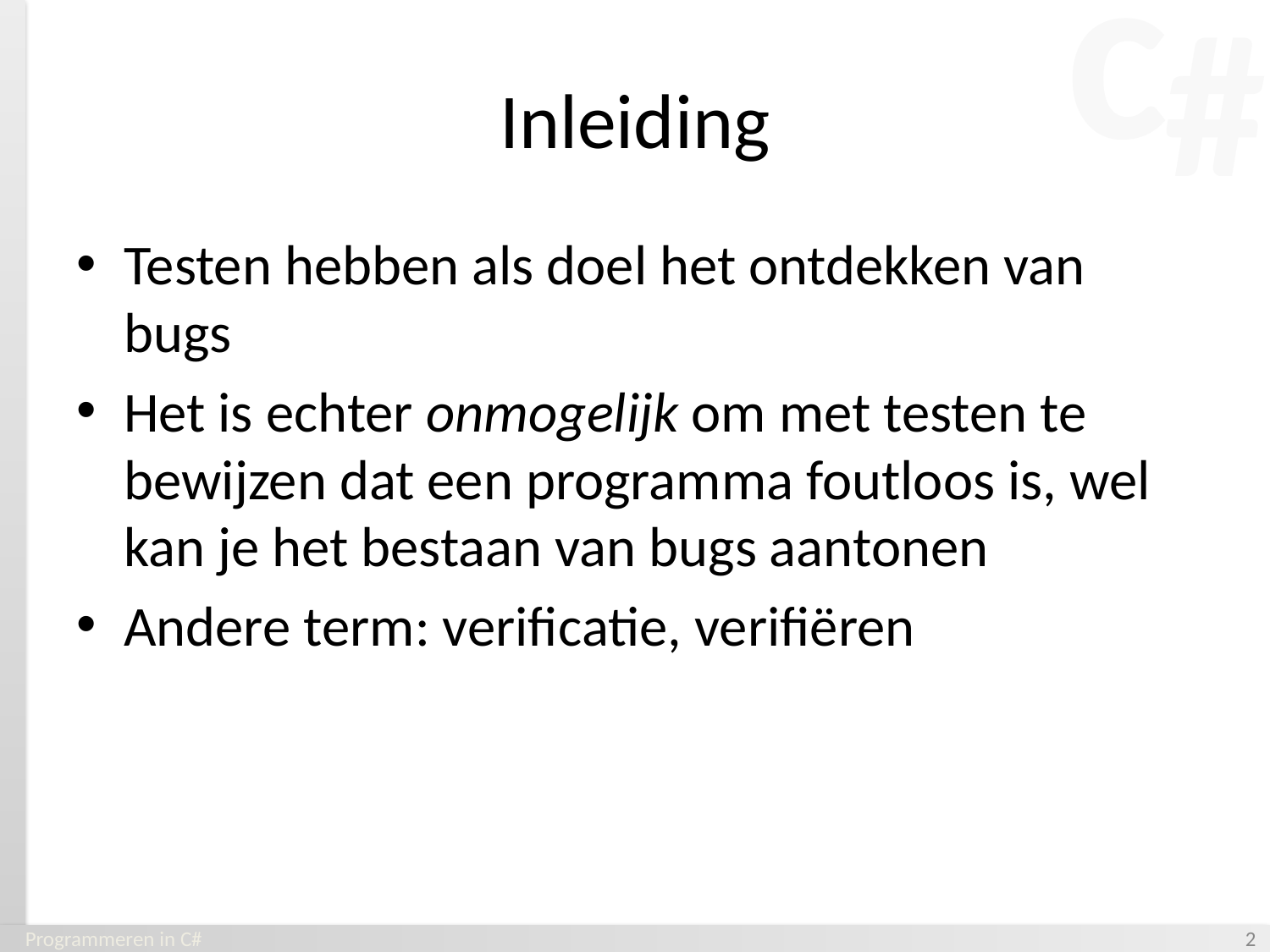

# Inleiding
Testen hebben als doel het ontdekken van bugs
Het is echter onmogelijk om met testen te bewijzen dat een programma foutloos is, wel kan je het bestaan van bugs aantonen
Andere term: verificatie, verifiëren
Programmeren in C#
2